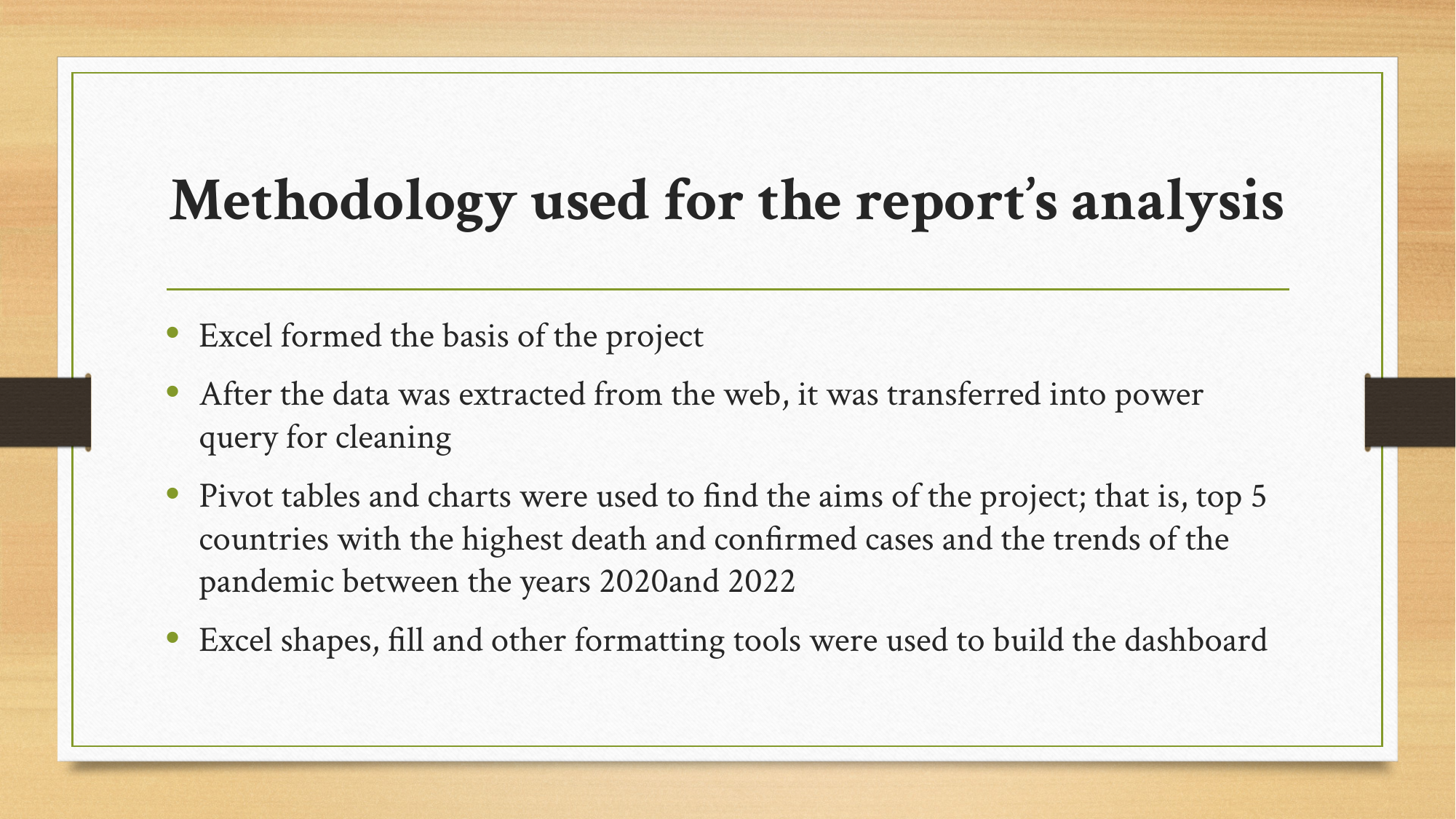

# Methodology used for the report’s analysis
Excel formed the basis of the project
After the data was extracted from the web, it was transferred into power query for cleaning
Pivot tables and charts were used to find the aims of the project; that is, top 5 countries with the highest death and confirmed cases and the trends of the pandemic between the years 2020and 2022
Excel shapes, fill and other formatting tools were used to build the dashboard